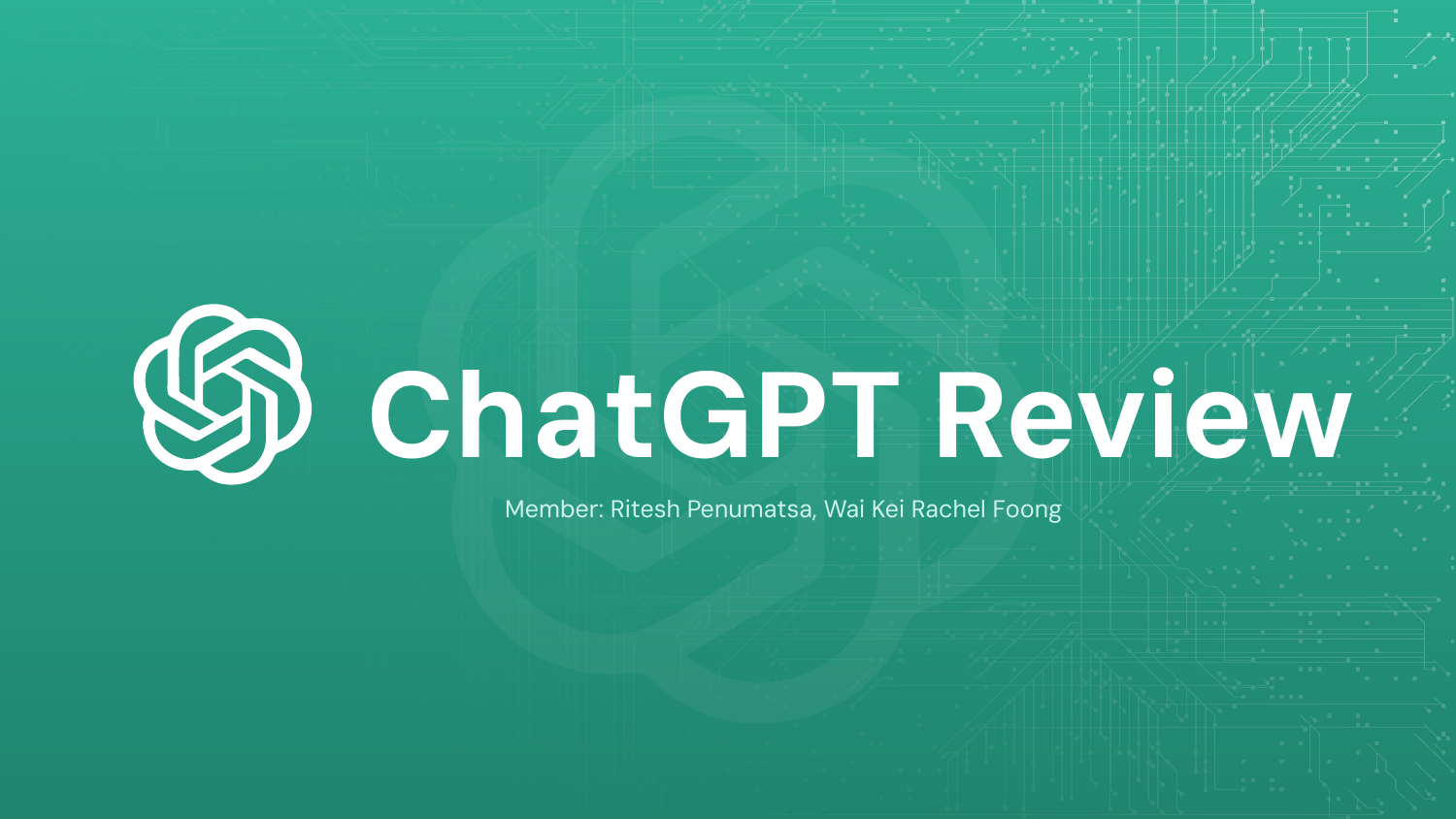

ChatGPT Review
Member: Ritesh Penumatsa, Wai Kei Rachel Foong